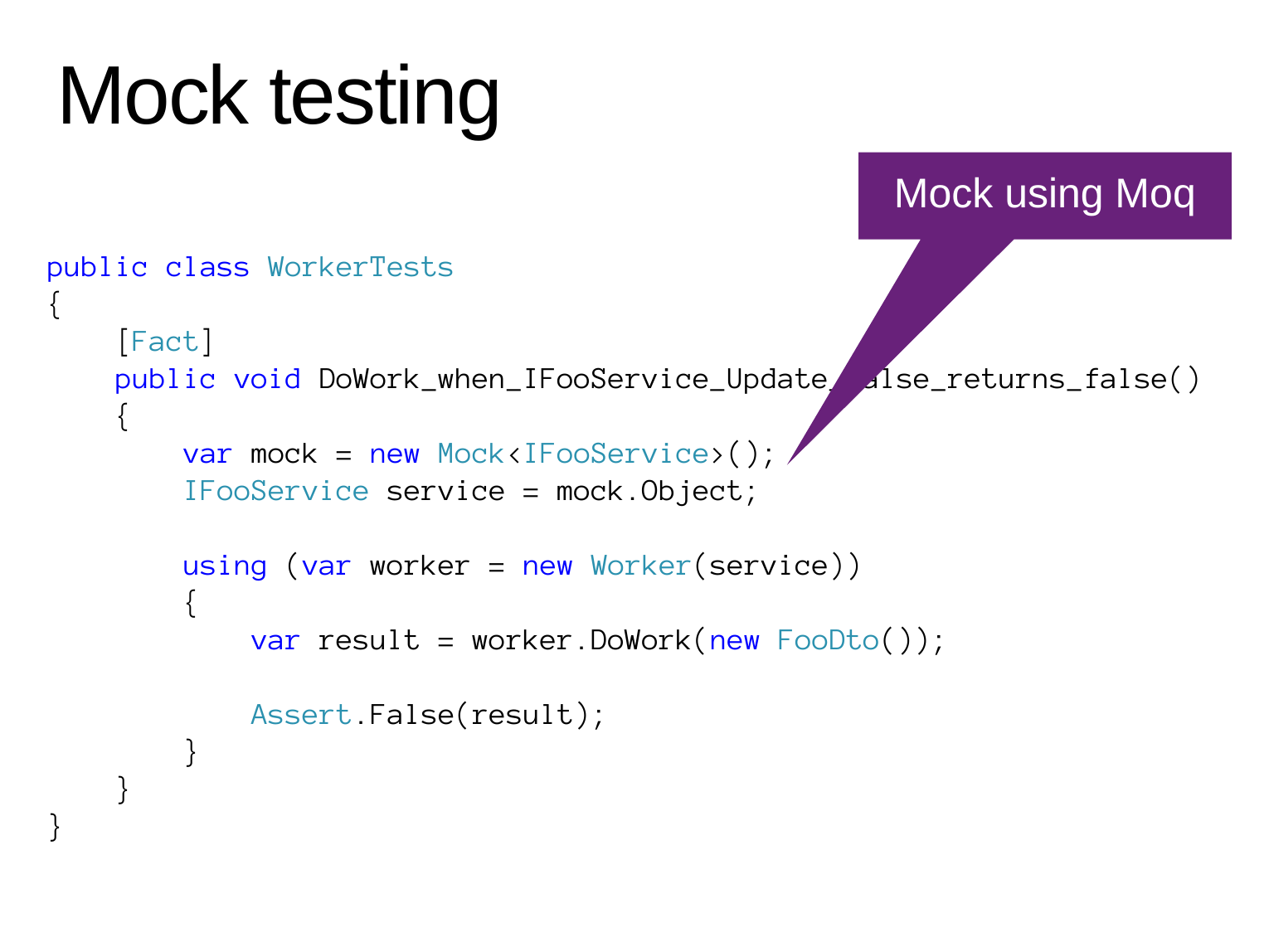

# Mock testing
Mock using Moq
public class WorkerTests
{
    [Fact]
    public void DoWork_when_IFooService_Update_false_returns_false()
    {
        var mock = new Mock<IFooService>();
        IFooService service = mock.Object;

        using (var worker = new Worker(service))
        {
            var result = worker.DoWork(new FooDto());

            Assert.False(result);
        }
    }
}